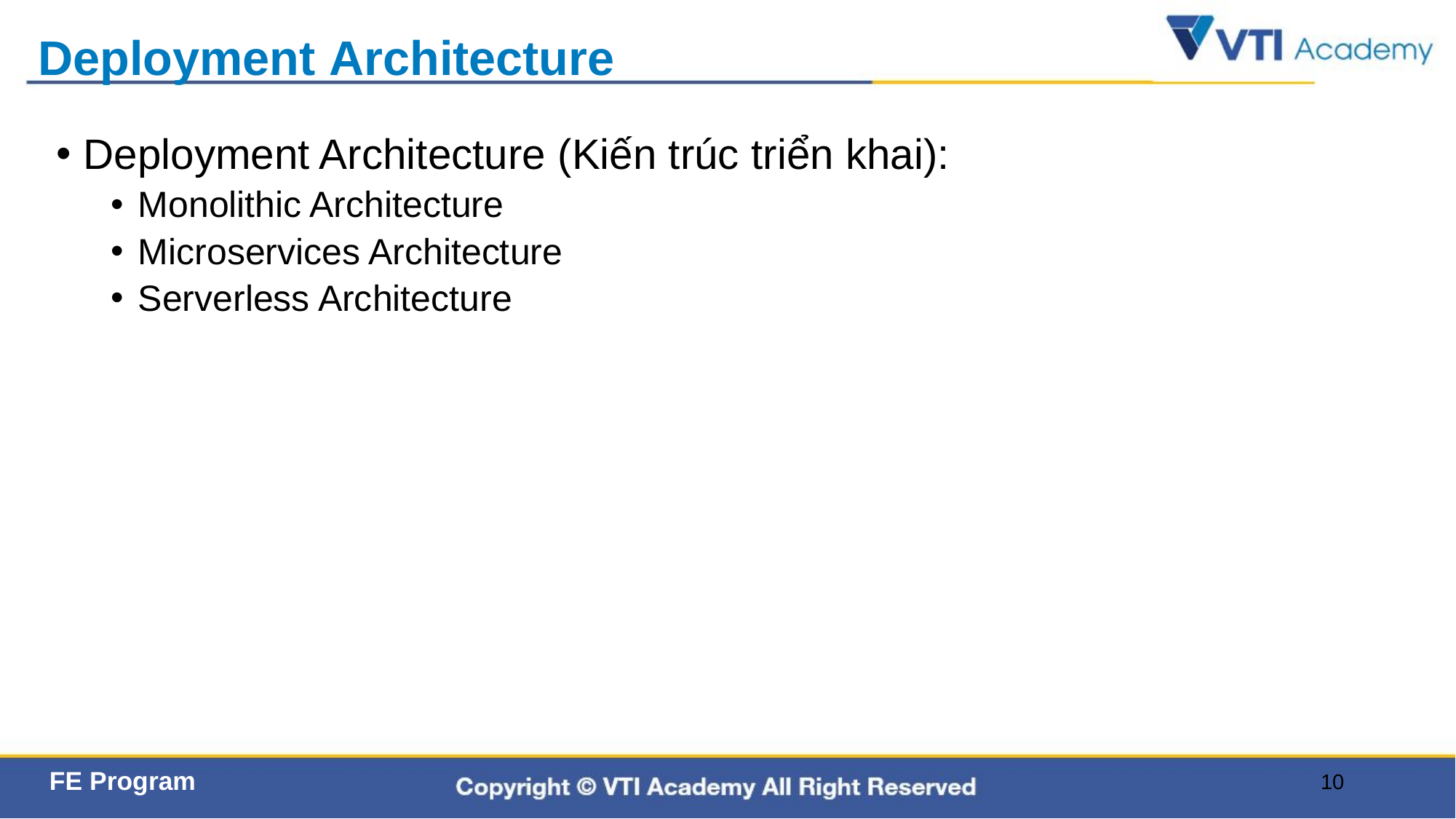

# Deployment Architecture
Deployment Architecture (Kiến trúc triển khai):
Monolithic Architecture
Microservices Architecture
Serverless Architecture
10